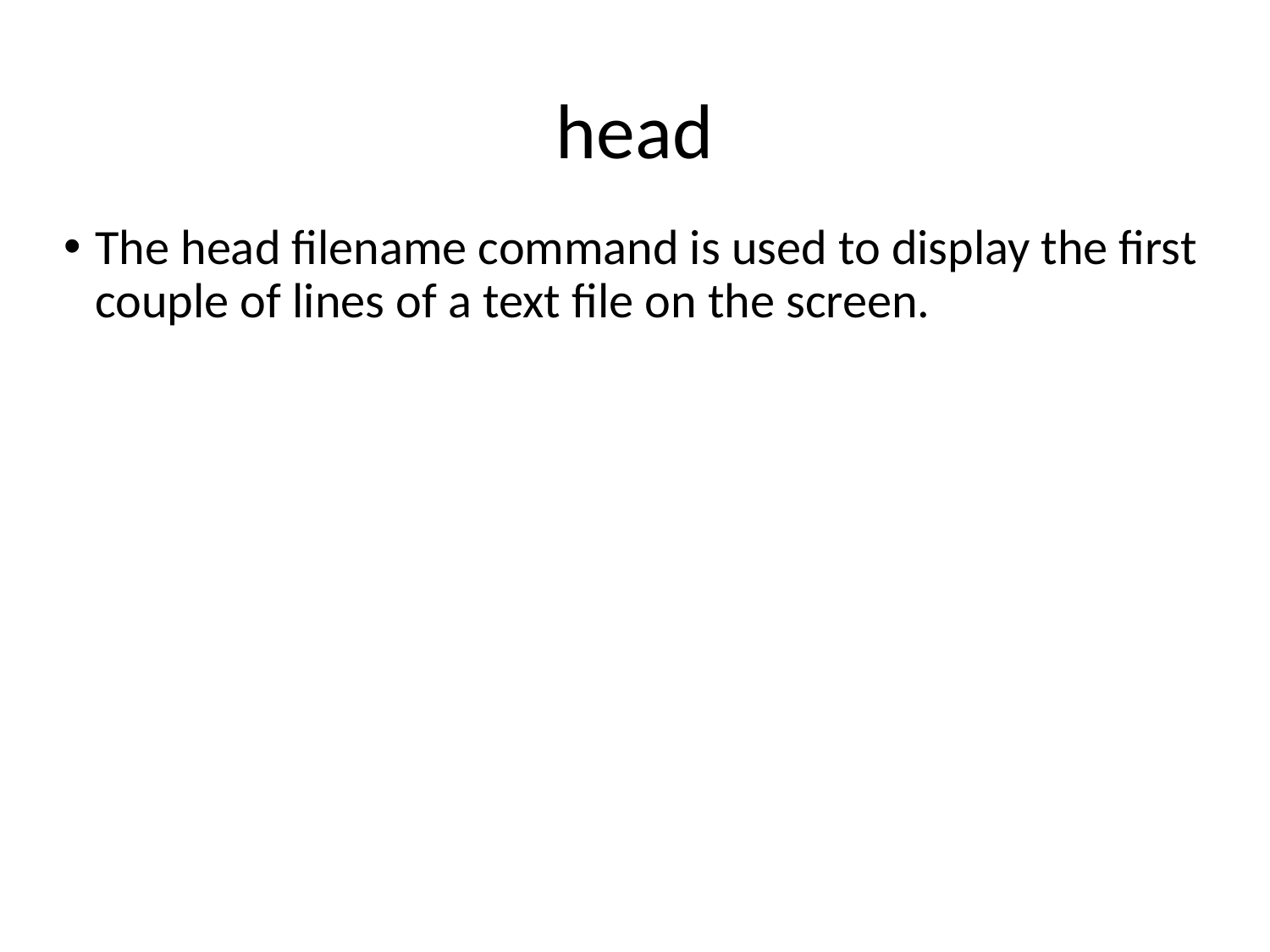

# head
The head filename command is used to display the first couple of lines of a text file on the screen.